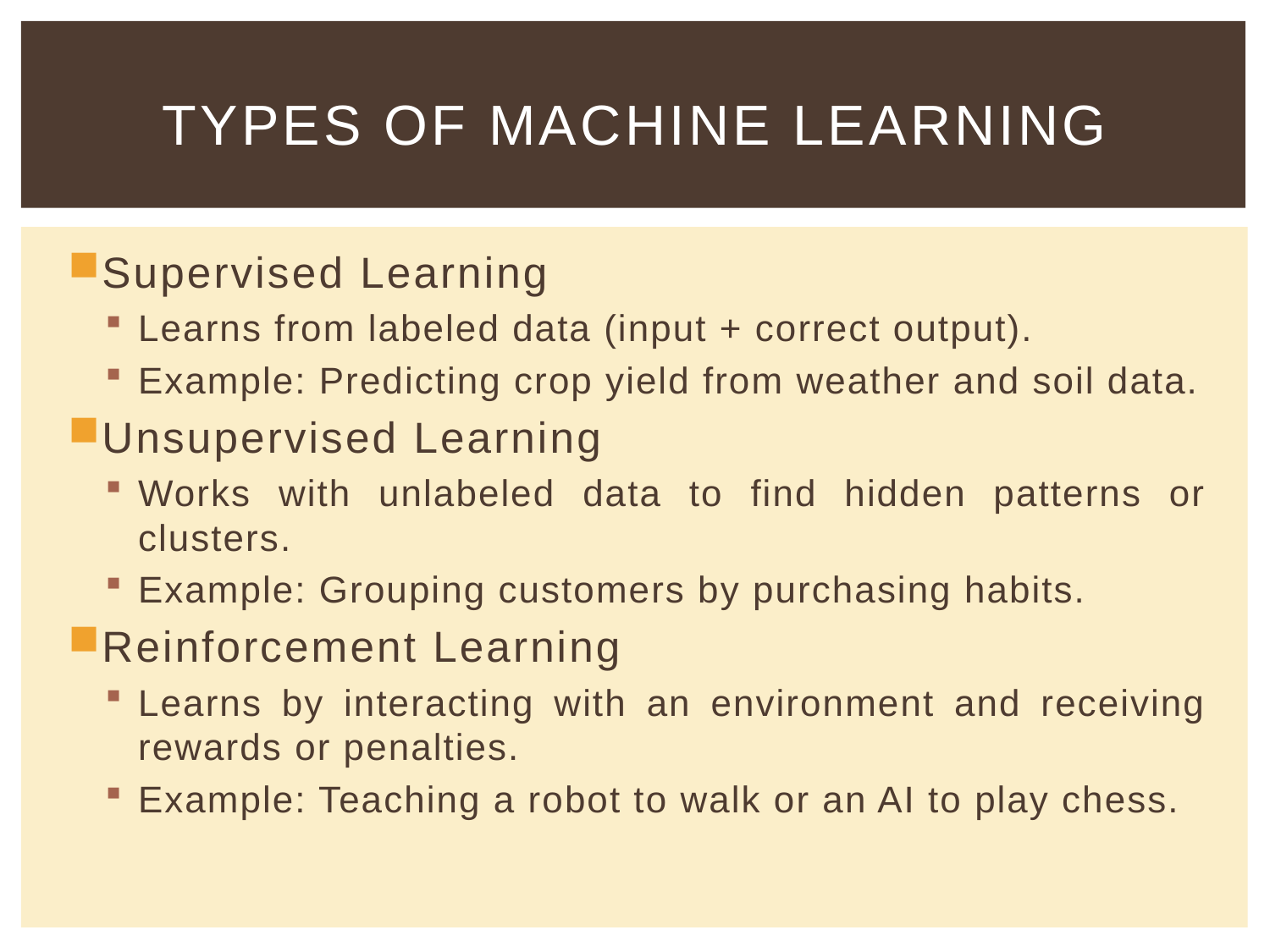

# Types of Machine Learning
Supervised Learning
Learns from labeled data (input + correct output).
Example: Predicting crop yield from weather and soil data.
Unsupervised Learning
Works with unlabeled data to find hidden patterns or clusters.
Example: Grouping customers by purchasing habits.
Reinforcement Learning
Learns by interacting with an environment and receiving rewards or penalties.
Example: Teaching a robot to walk or an AI to play chess.